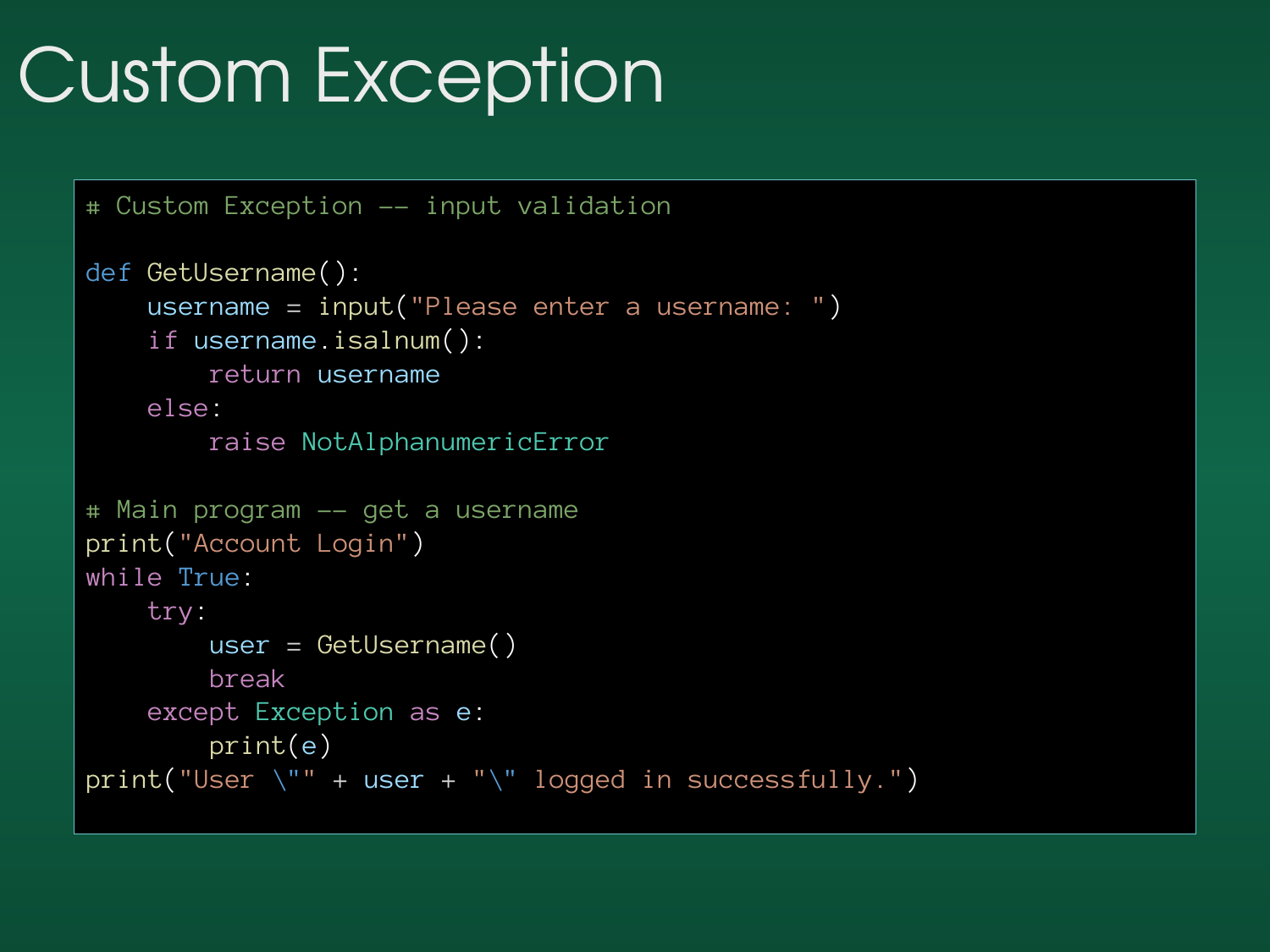

# Custom Exception
# Custom Exception -- input validation
def GetUsername():
    username = input("Please enter a username: ")
    if username.isalnum():
        return username
    else:
        raise NotAlphanumericError
# Main program -- get a username
print("Account Login")
while True:
    try:
        user = GetUsername()
        break
    except Exception as e:
        print(e)
print("User \"" + user + "\" logged in successfully.")